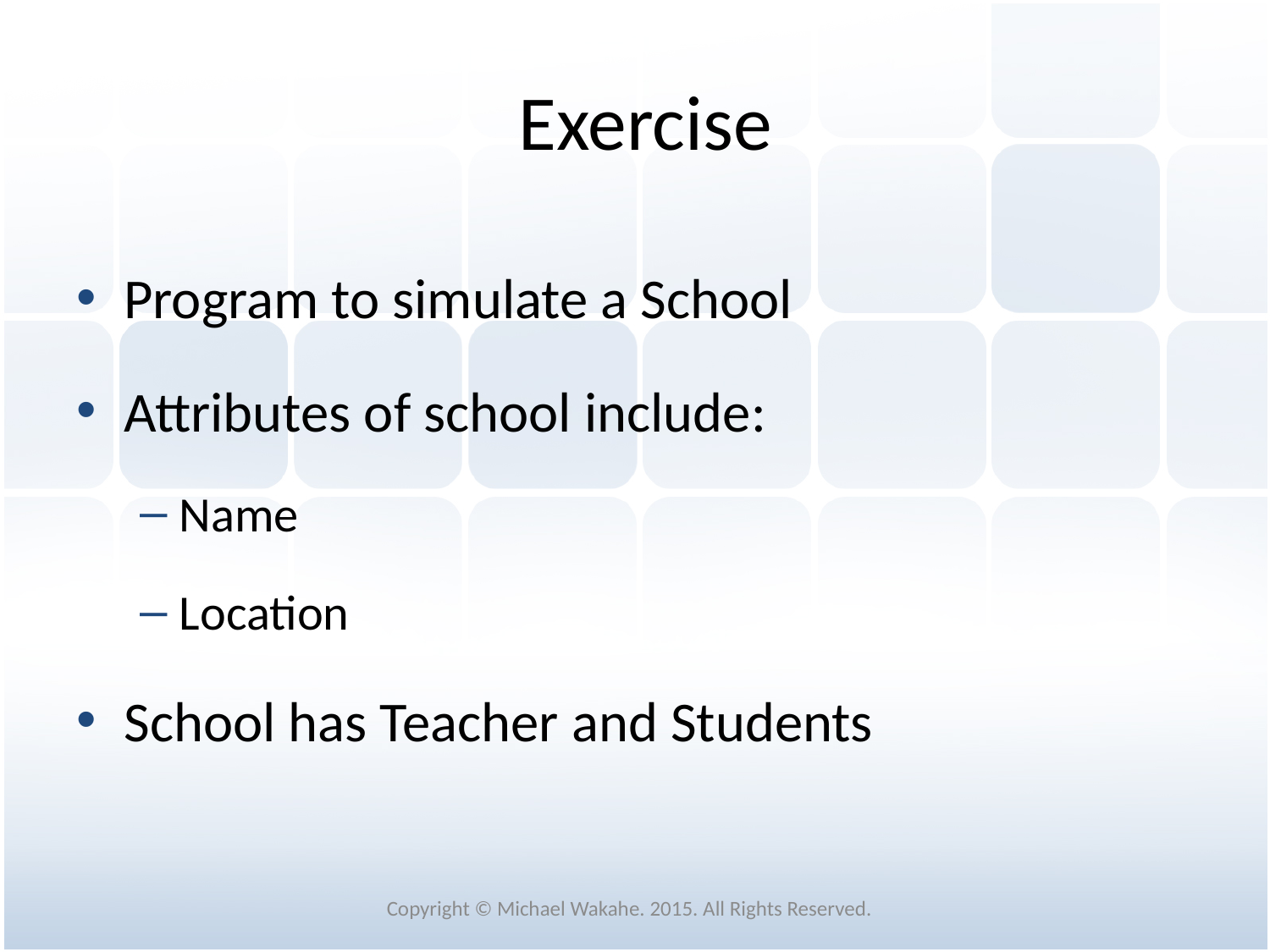

# Exercise
Program to simulate a School
Attributes of school include:
Name
Location
School has Teacher and Students

Copyright © Michael Wakahe. 2015. All Rights Reserved.